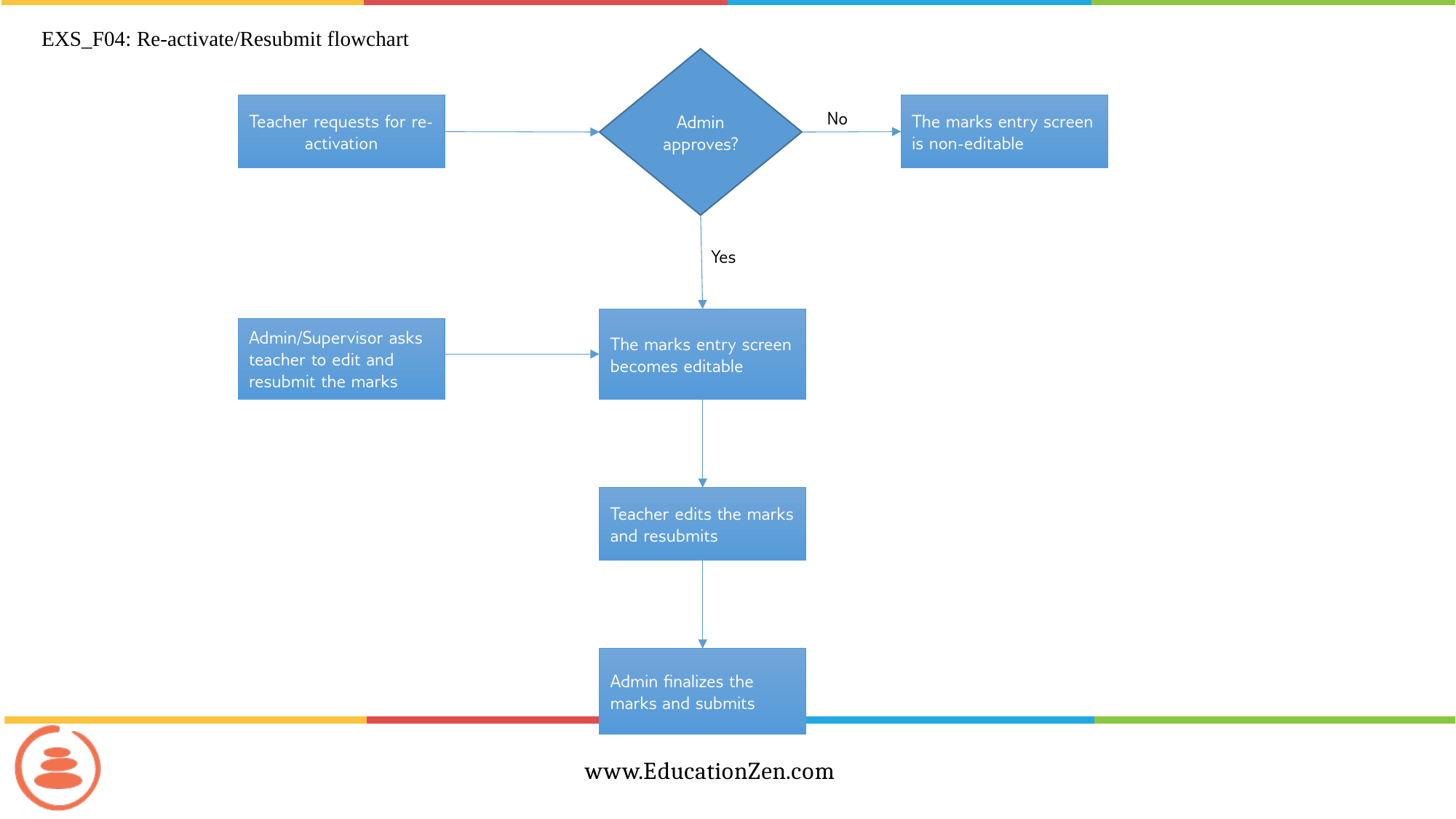

EXS_F04: Re-activate/Resubmit flowchart
Admin approves?
Teacher requests for re-activation
The marks entry screen is non-editable
No
Yes
The marks entry screen becomes editable
Admin/Supervisor asks teacher to edit and resubmit the marks
Teacher edits the marks and resubmits
Admin finalizes the marks and submits